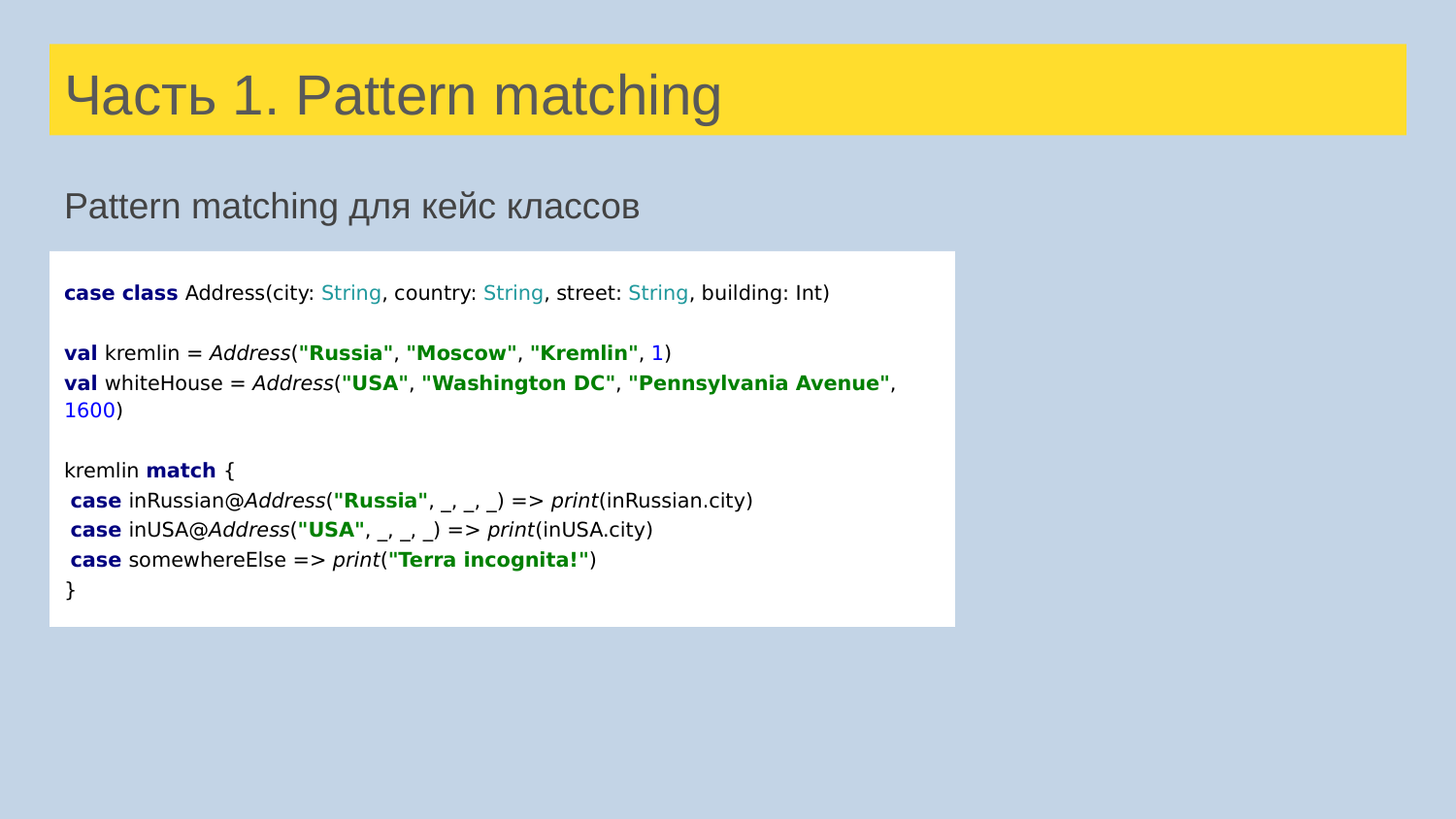

# Часть 1. Pattern matching
Pattern matching для кейс классов

case class Address(city: String, country: String, street: String, building: Int)

val kremlin = Address("Russia", "Moscow", "Kremlin", 1)
val whiteHouse = Address("USA", "Washington DC", "Pennsylvania Avenue", 1600)

kremlin match {
 case inRussian@Address("Russia", _, _, _) => print(inRussian.city)
 case inUSA@Address("USA", _, _, _) => print(inUSA.city)
 case somewhereElse => print("Terra incognita!")
}